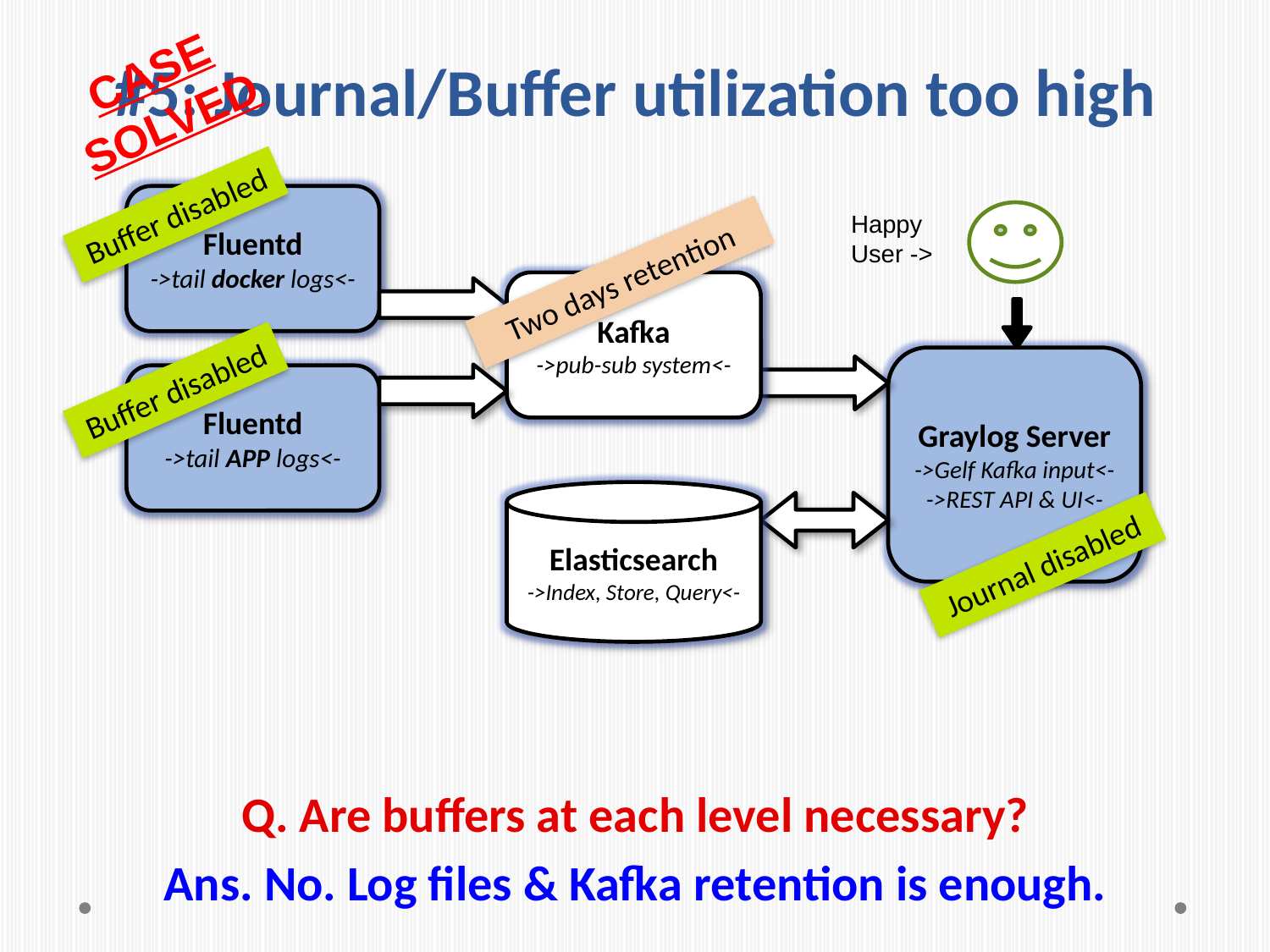

# #5: Journal/Buffer utilization too high
CASE SOLVED
Fluentd
->tail docker logs<-
Buffer disabled
Happy
User ->

Two days retention
Kafka
->pub-sub system<-

Graylog Server
->Gelf Kafka input<-
->REST API & UI<-

Buffer disabled
Fluentd
->tail APP logs<-
Elasticsearch
->Index, Store, Query<-

Journal disabled
Q. Are buffers at each level necessary?
Ans. No. Log files & Kafka retention is enough.